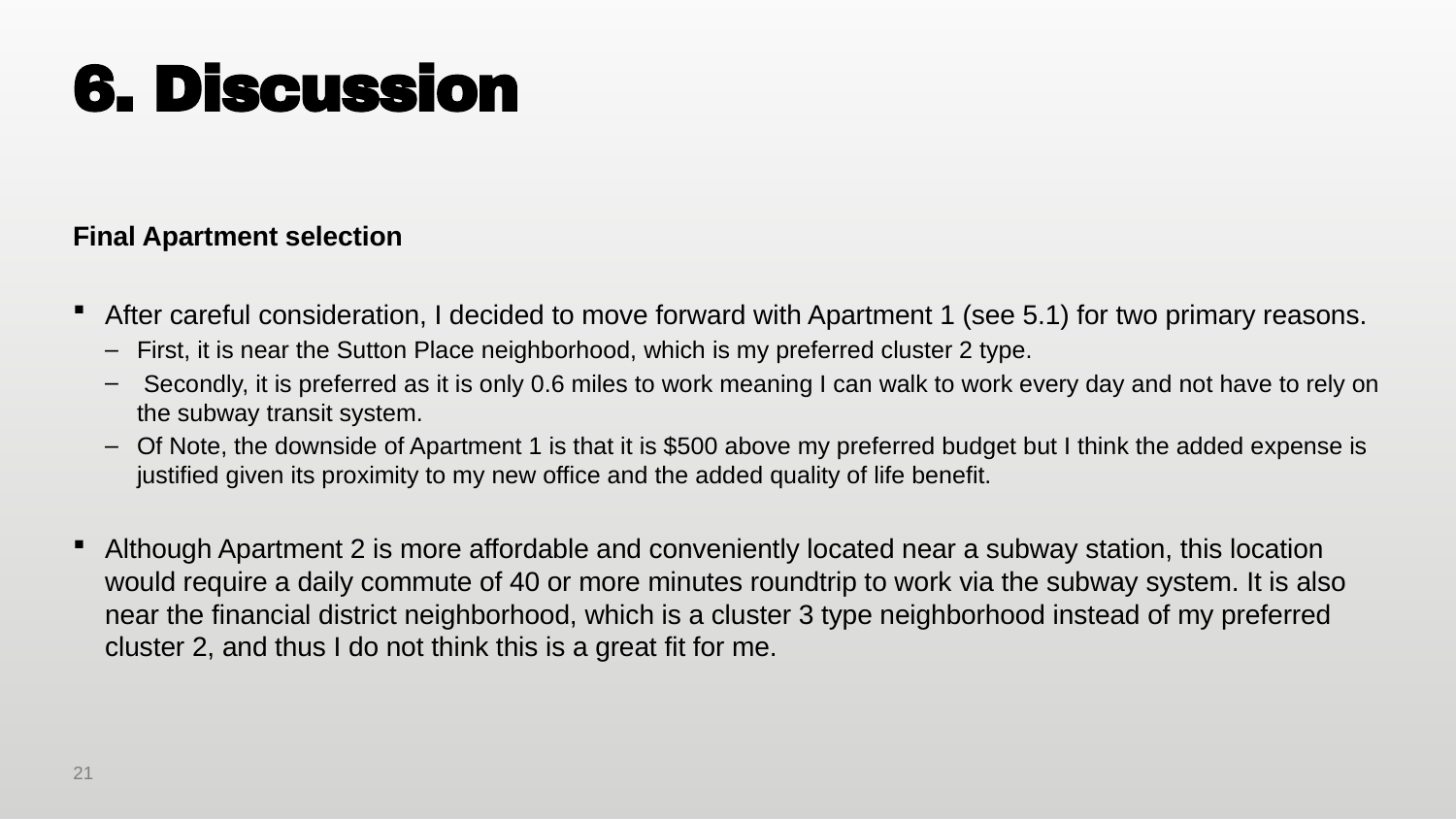

# 6. Discussion
Final Apartment selection
After careful consideration, I decided to move forward with Apartment 1 (see 5.1) for two primary reasons.
First, it is near the Sutton Place neighborhood, which is my preferred cluster 2 type.
 Secondly, it is preferred as it is only 0.6 miles to work meaning I can walk to work every day and not have to rely on the subway transit system.
Of Note, the downside of Apartment 1 is that it is $500 above my preferred budget but I think the added expense is justified given its proximity to my new office and the added quality of life benefit.
Although Apartment 2 is more affordable and conveniently located near a subway station, this location would require a daily commute of 40 or more minutes roundtrip to work via the subway system. It is also near the financial district neighborhood, which is a cluster 3 type neighborhood instead of my preferred cluster 2, and thus I do not think this is a great fit for me.
21